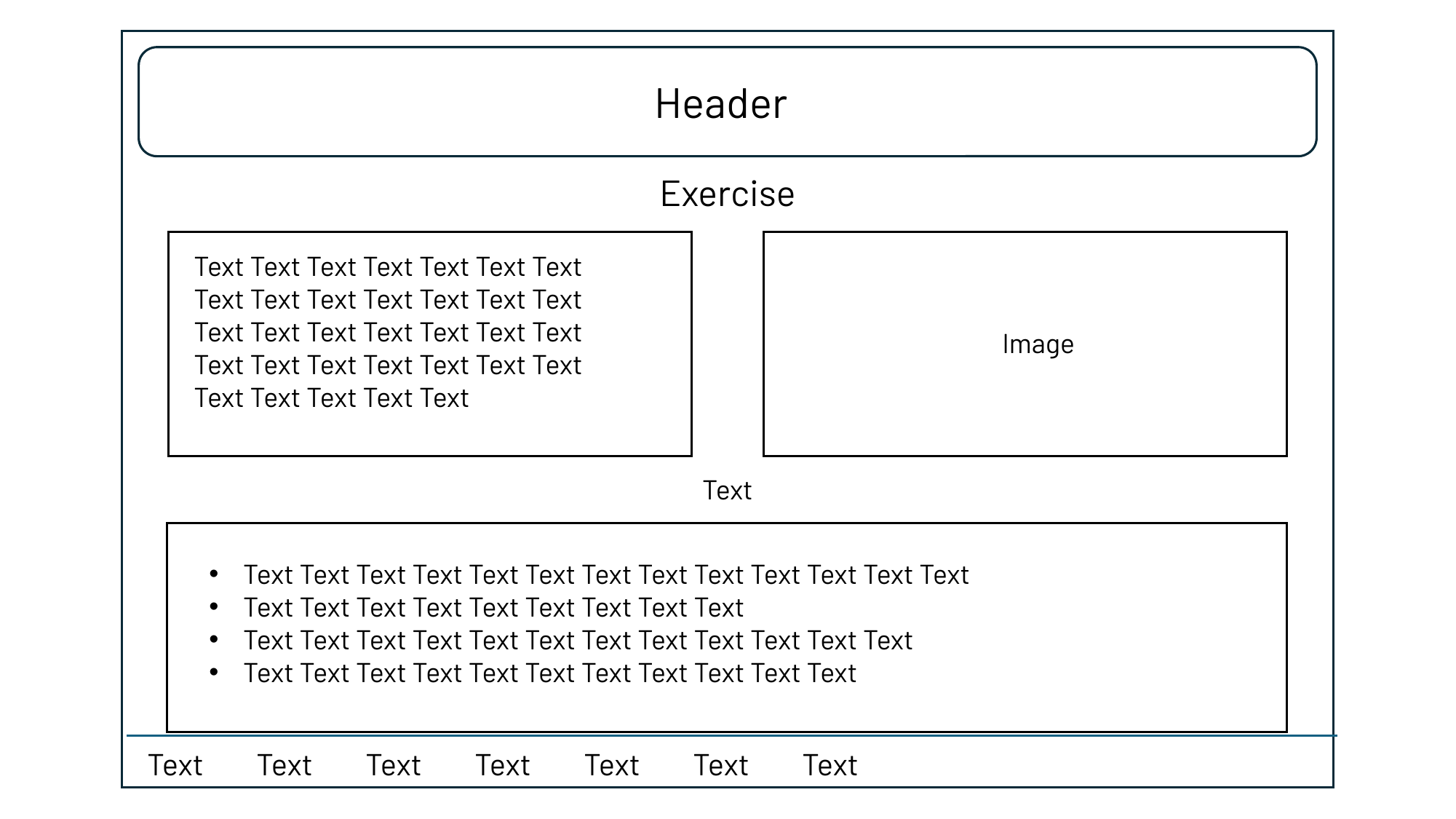

Header
Exercise

Text Text Text Text Text Text Text Text Text Text Text Text Text Text Text Text Text Text Text Text Text Text Text Text Text Text Text Text Text Text Text Text Text
Image
Text

Text Text Text Text Text Text Text Text Text Text Text Text Text
Text Text Text Text Text Text Text Text Text
Text Text Text Text Text Text Text Text Text Text Text Text
Text Text Text Text Text Text Text Text Text Text Text
Text
Text
Text
Text
Text
Text
Text